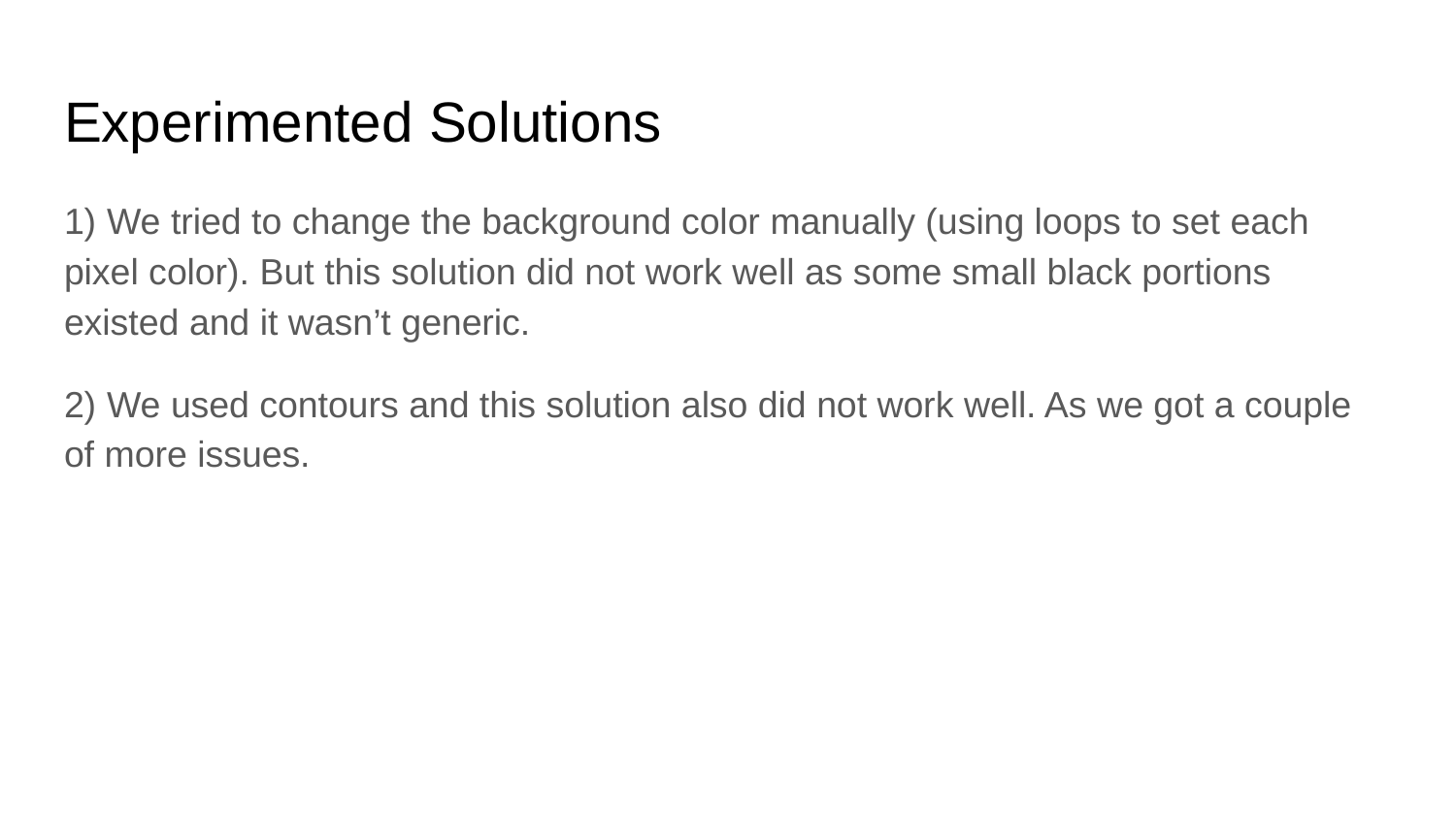

# Experimented Solutions
1) We tried to change the background color manually (using loops to set each pixel color). But this solution did not work well as some small black portions existed and it wasn’t generic.
2) We used contours and this solution also did not work well. As we got a couple of more issues.